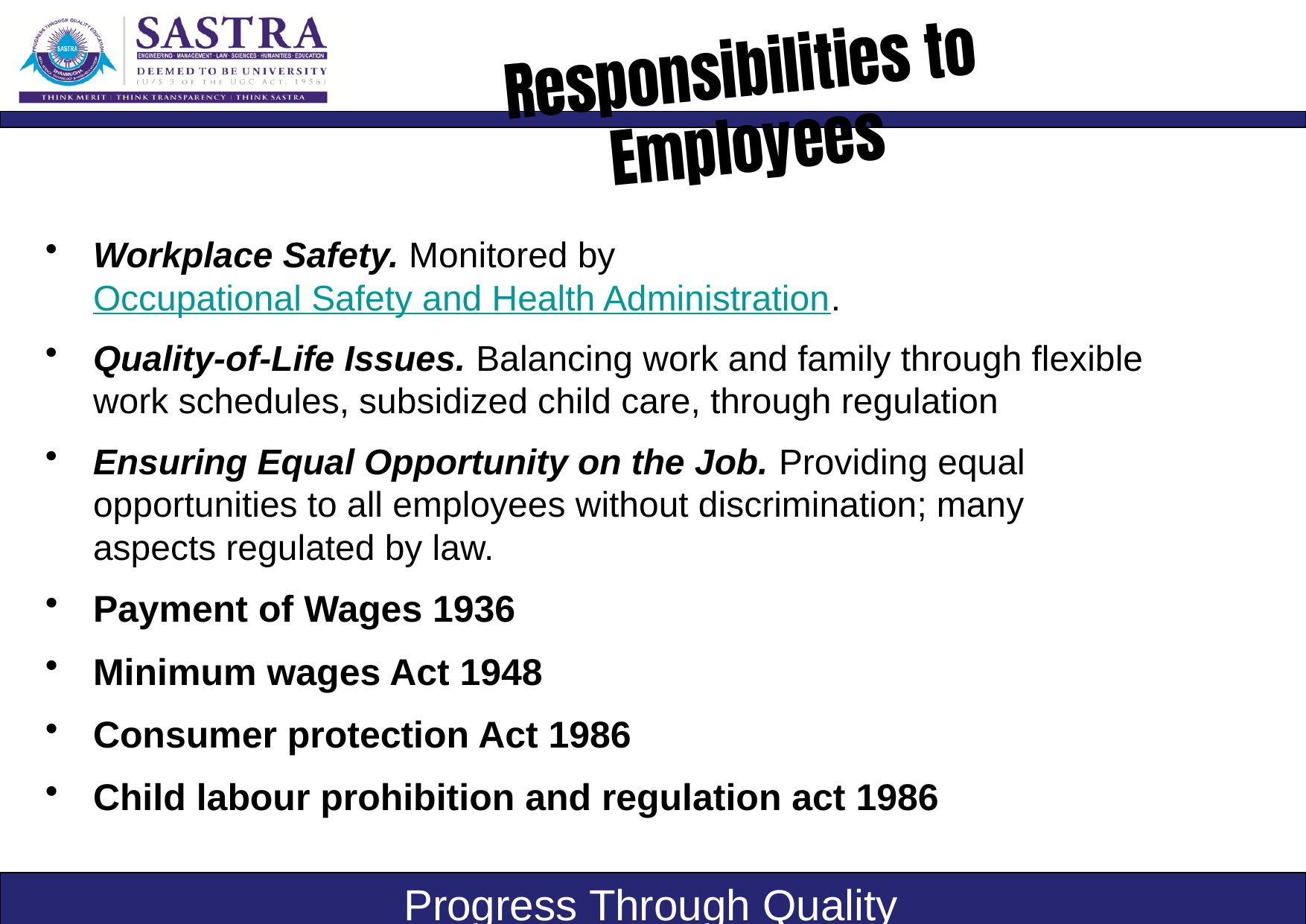

Responsibilities to Employees
Workplace Safety. Monitored by Occupational Safety and Health Administration.
Quality-of-Life Issues. Balancing work and family through flexible work schedules, subsidized child care, through regulation
Ensuring Equal Opportunity on the Job. Providing equal opportunities to all employees without discrimination; many aspects regulated by law.
Payment of Wages 1936
Minimum wages Act 1948
Consumer protection Act 1986
Child labour prohibition and regulation act 1986